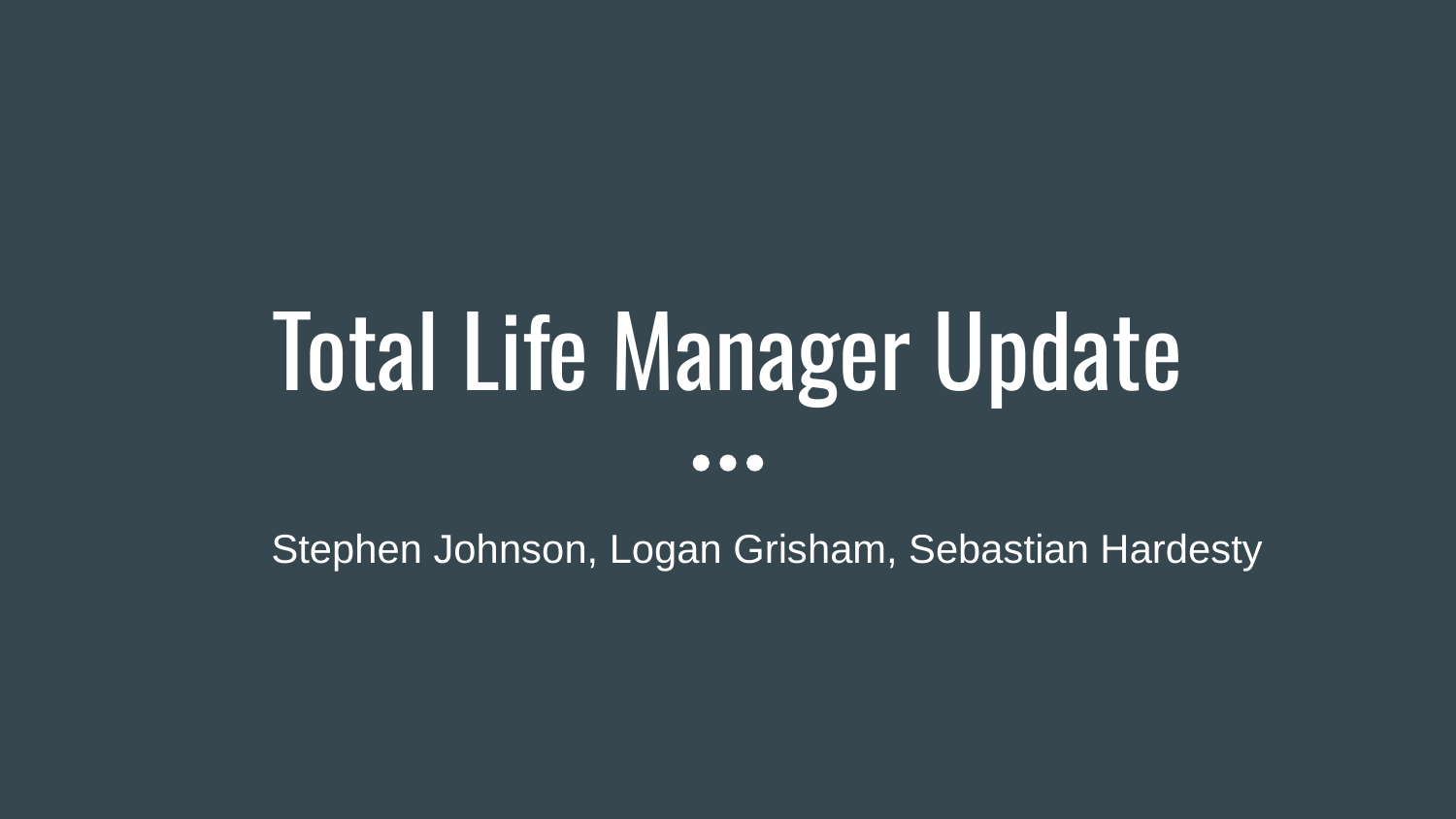

# Total Life Manager Update
Stephen Johnson, Logan Grisham, Sebastian Hardesty